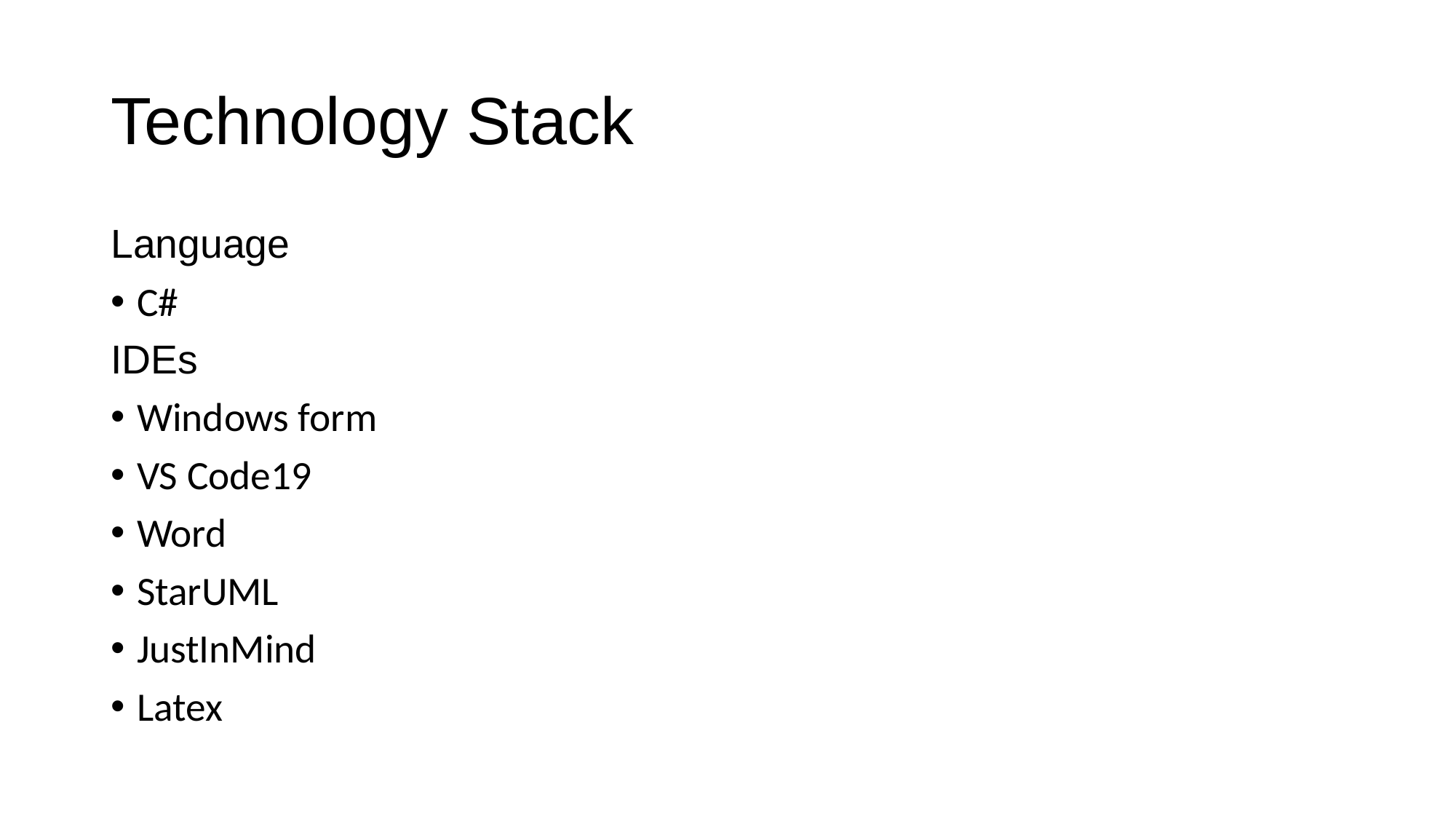

# Technology Stack
Language
C#
IDEs
Windows form
VS Code19
Word
StarUML
JustInMind
Latex